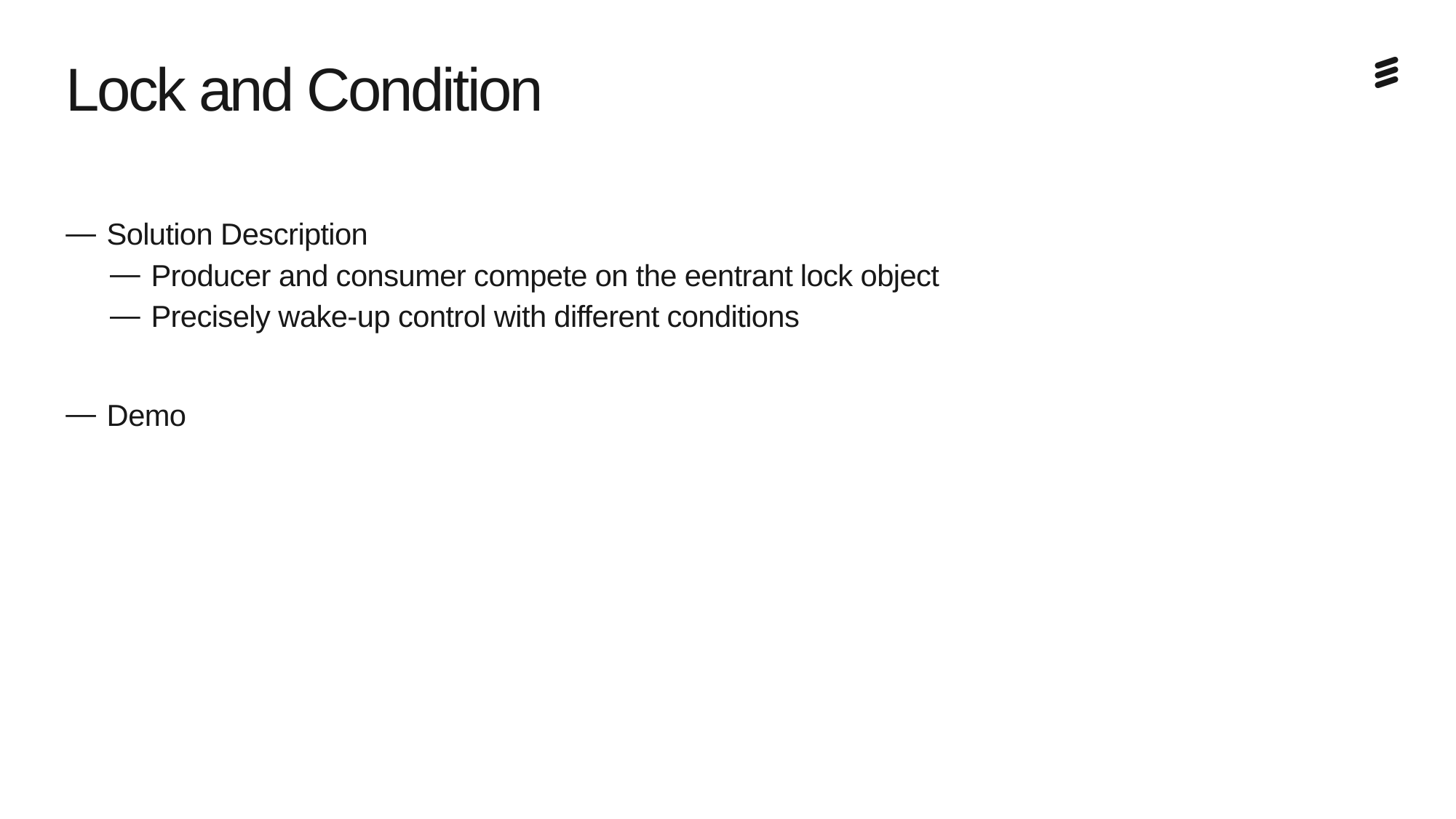

# Lock and Condition
Solution Description
Producer and consumer compete on the eentrant lock object
Precisely wake-up control with different conditions

Demo